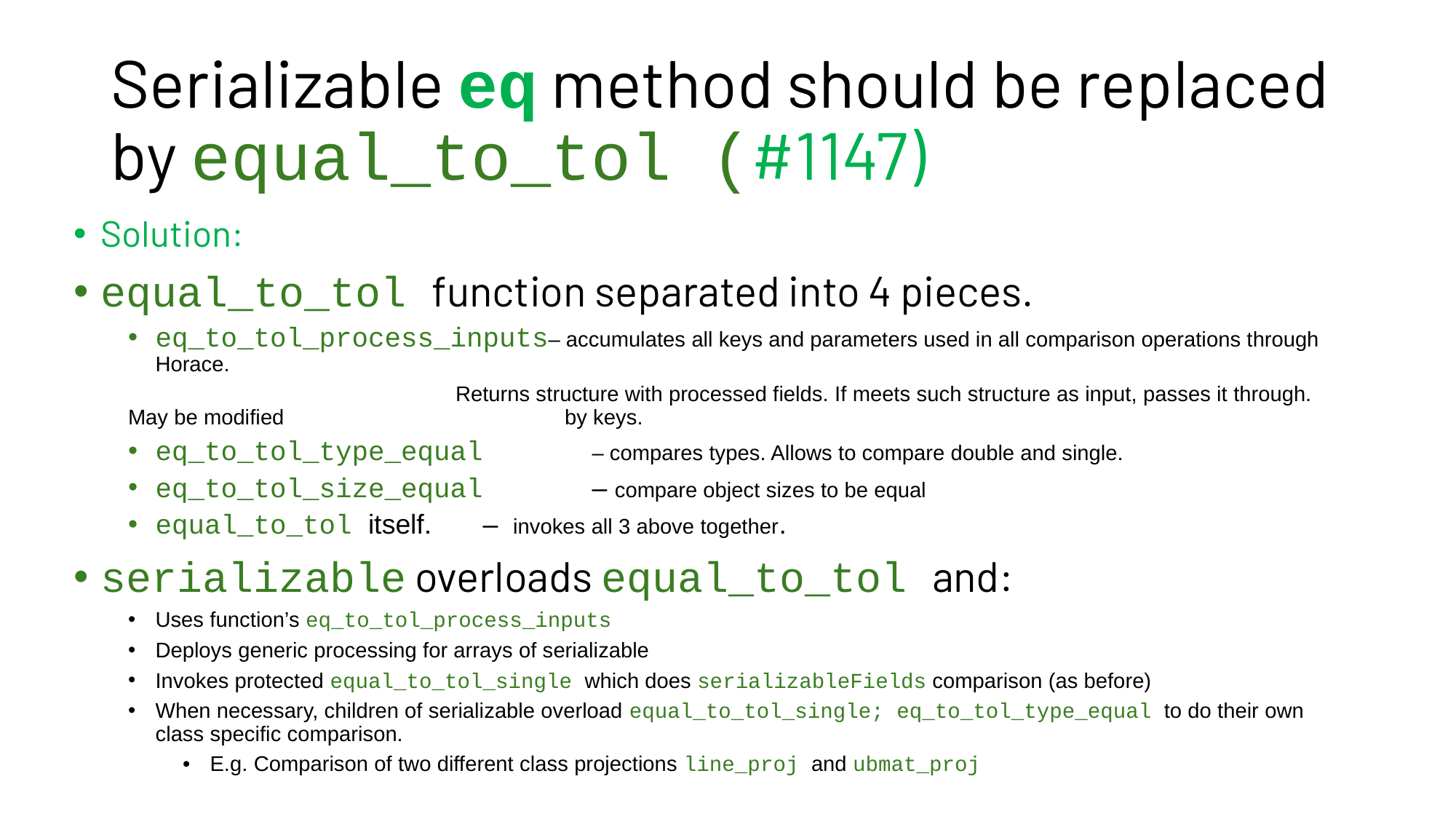

# Serializable eq method should be replaced by equal_to_tol (#1147)
Solution:
equal_to_tol function separated into 4 pieces.
eq_to_tol_process_inputs– accumulates all keys and parameters used in all comparison operations through Horace.
			Returns structure with processed fields. If meets such structure as input, passes it through. May be modified 			by keys.
eq_to_tol_type_equal	– compares types. Allows to compare double and single.
eq_to_tol_size_equal	– compare object sizes to be equal
equal_to_tol itself.	–  invokes all 3 above together.
serializable overloads equal_to_tol and:
Uses function’s eq_to_tol_process_inputs
Deploys generic processing for arrays of serializable
Invokes protected equal_to_tol_single which does serializableFields comparison (as before)
When necessary, children of serializable overload equal_to_tol_single; eq_to_tol_type_equal to do their own class specific comparison.
E.g. Comparison of two different class projections line_proj and ubmat_proj